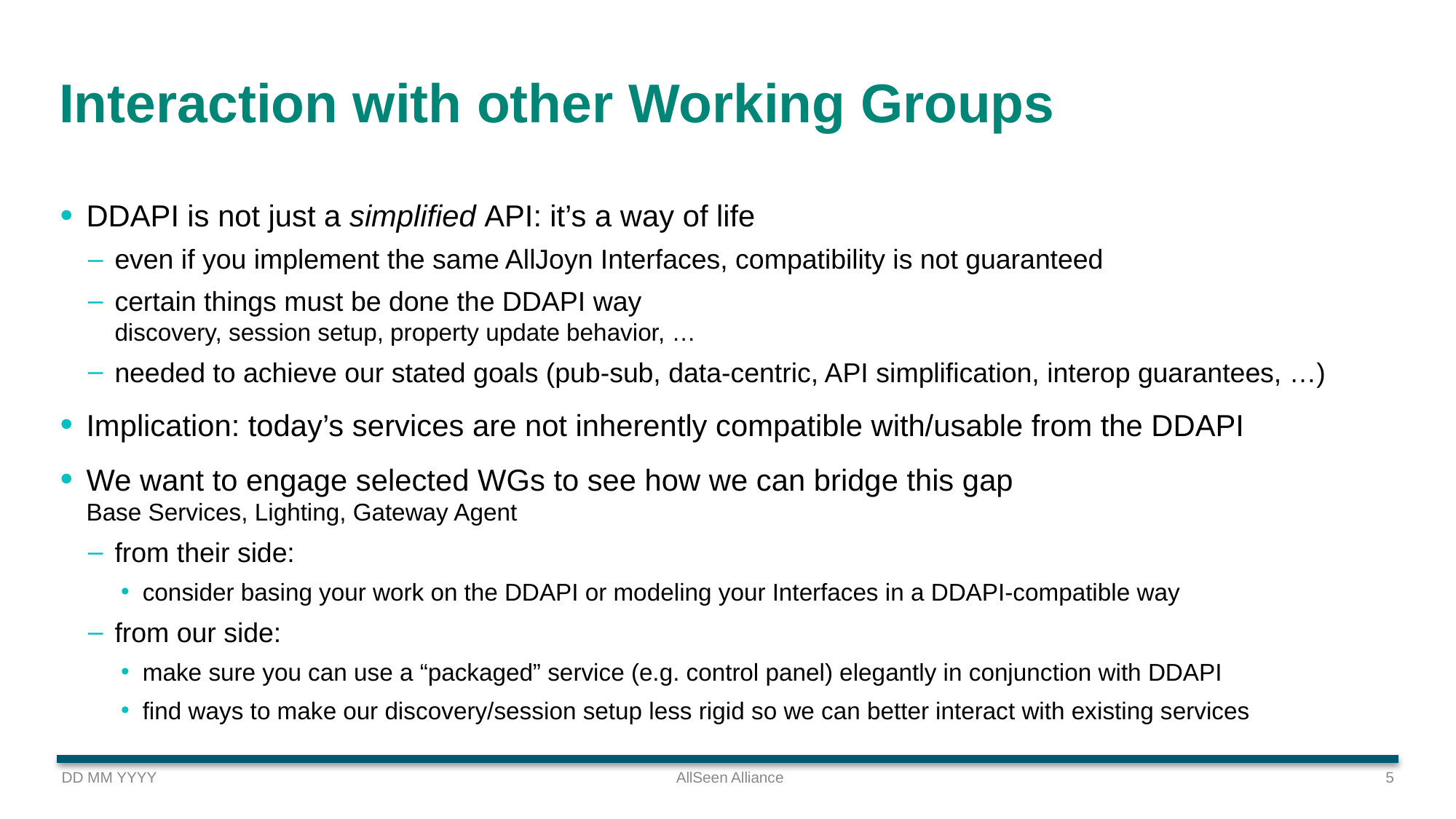

# Interaction with other Working Groups
DDAPI is not just a simplified API: it’s a way of life
even if you implement the same AllJoyn Interfaces, compatibility is not guaranteed
certain things must be done the DDAPI way
discovery, session setup, property update behavior, …
needed to achieve our stated goals (pub-sub, data-centric, API simplification, interop guarantees, …)
Implication: today’s services are not inherently compatible with/usable from the DDAPI
We want to engage selected WGs to see how we can bridge this gap
Base Services, Lighting, Gateway Agent
from their side:
consider basing your work on the DDAPI or modeling your Interfaces in a DDAPI-compatible way
from our side:
make sure you can use a “packaged” service (e.g. control panel) elegantly in conjunction with DDAPI
find ways to make our discovery/session setup less rigid so we can better interact with existing services